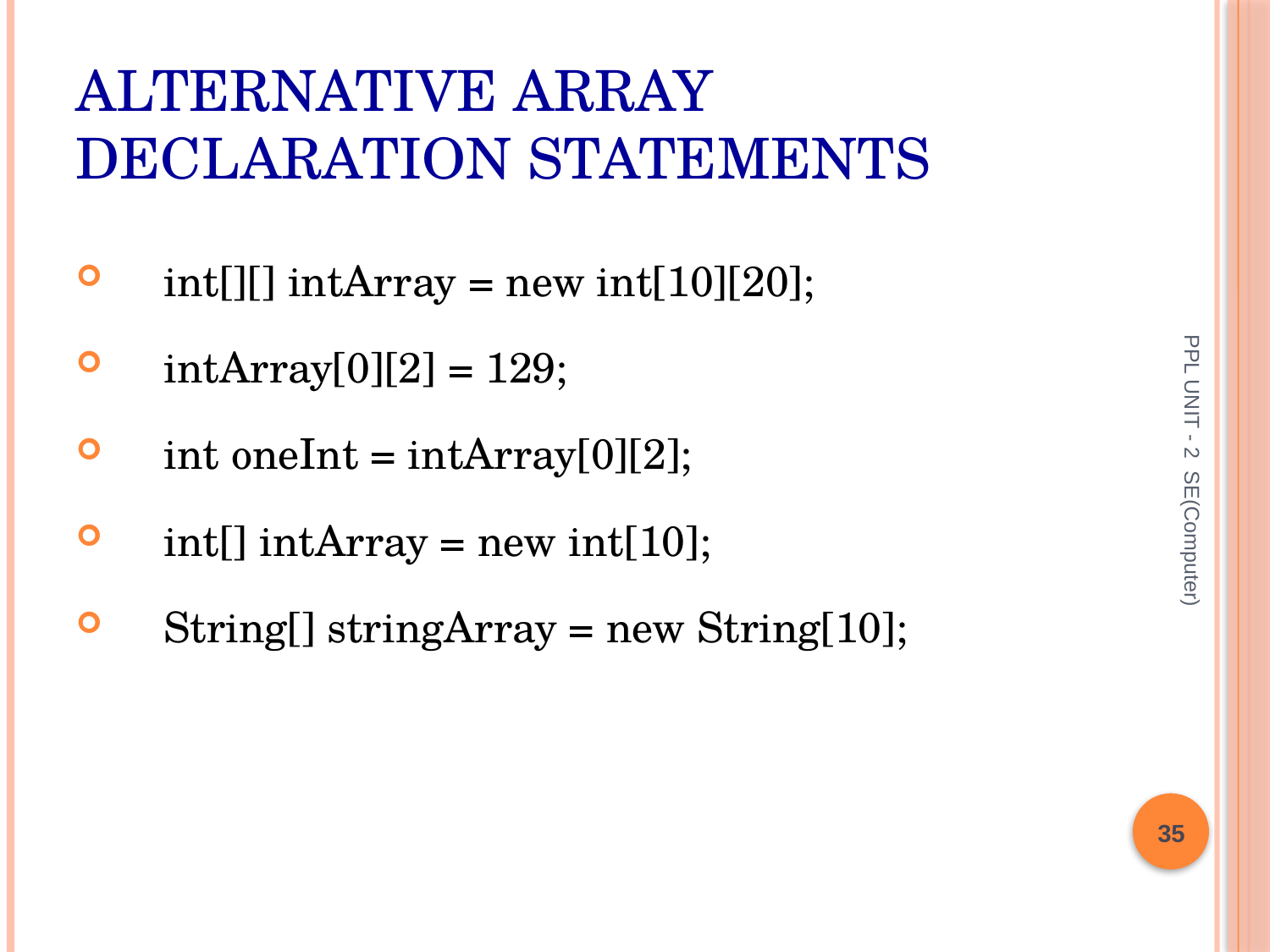

# Alternative Array Declaration Statements
int[][] intArray = new int[10][20];
intArray[0][2] = 129;
int oneInt = intArray[0][2];
int[] intArray = new int[10];
String[] stringArray = new String[10];
PPL UNIT - 2  SE(Computer)
35